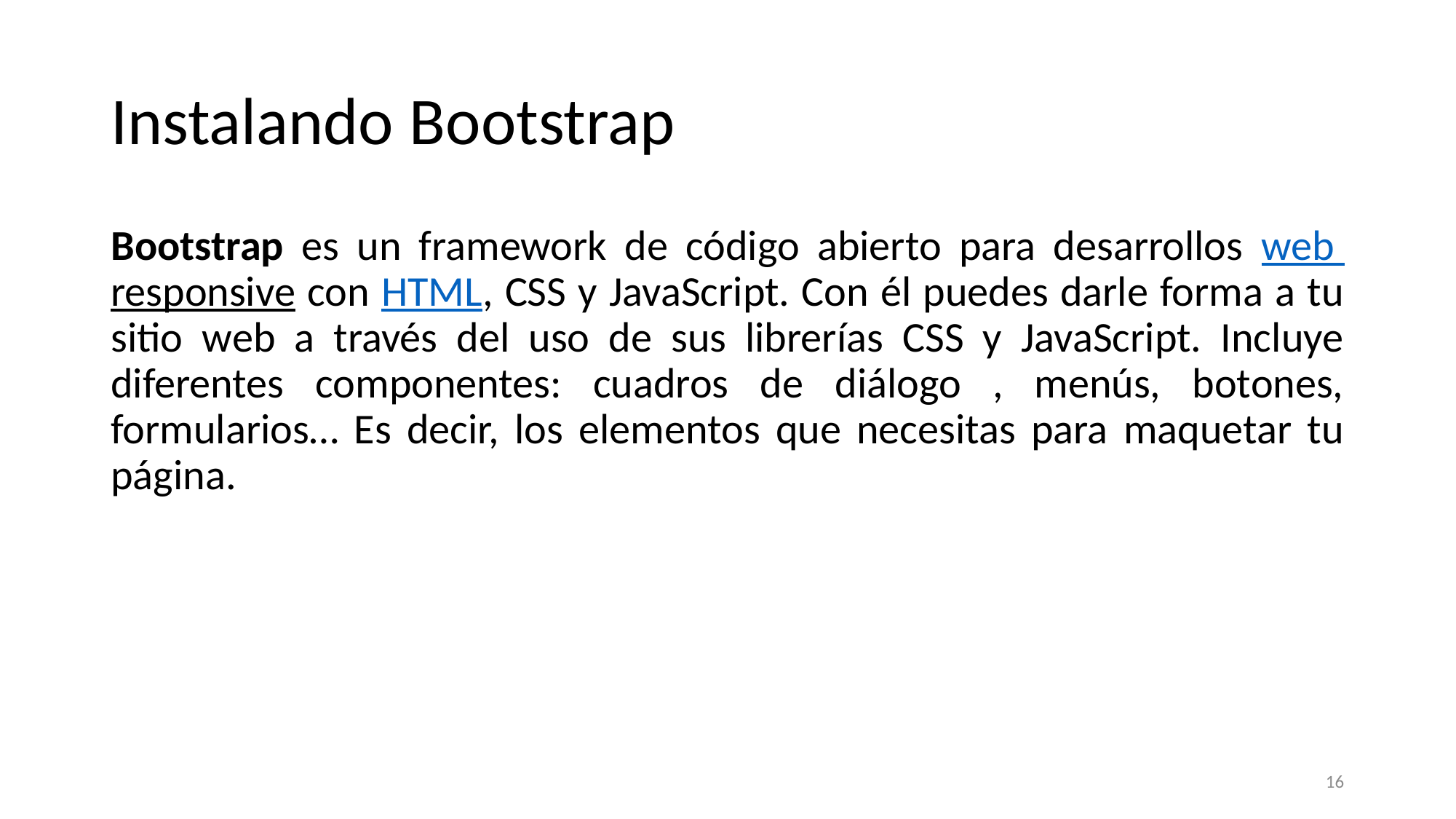

# Instalando Bootstrap
Bootstrap es un framework de código abierto para desarrollos web responsive con HTML, CSS y JavaScript. Con él puedes darle forma a tu sitio web a través del uso de sus librerías CSS y JavaScript. Incluye diferentes componentes: cuadros de diálogo , menús, botones, formularios… Es decir, los elementos que necesitas para maquetar tu página.
16